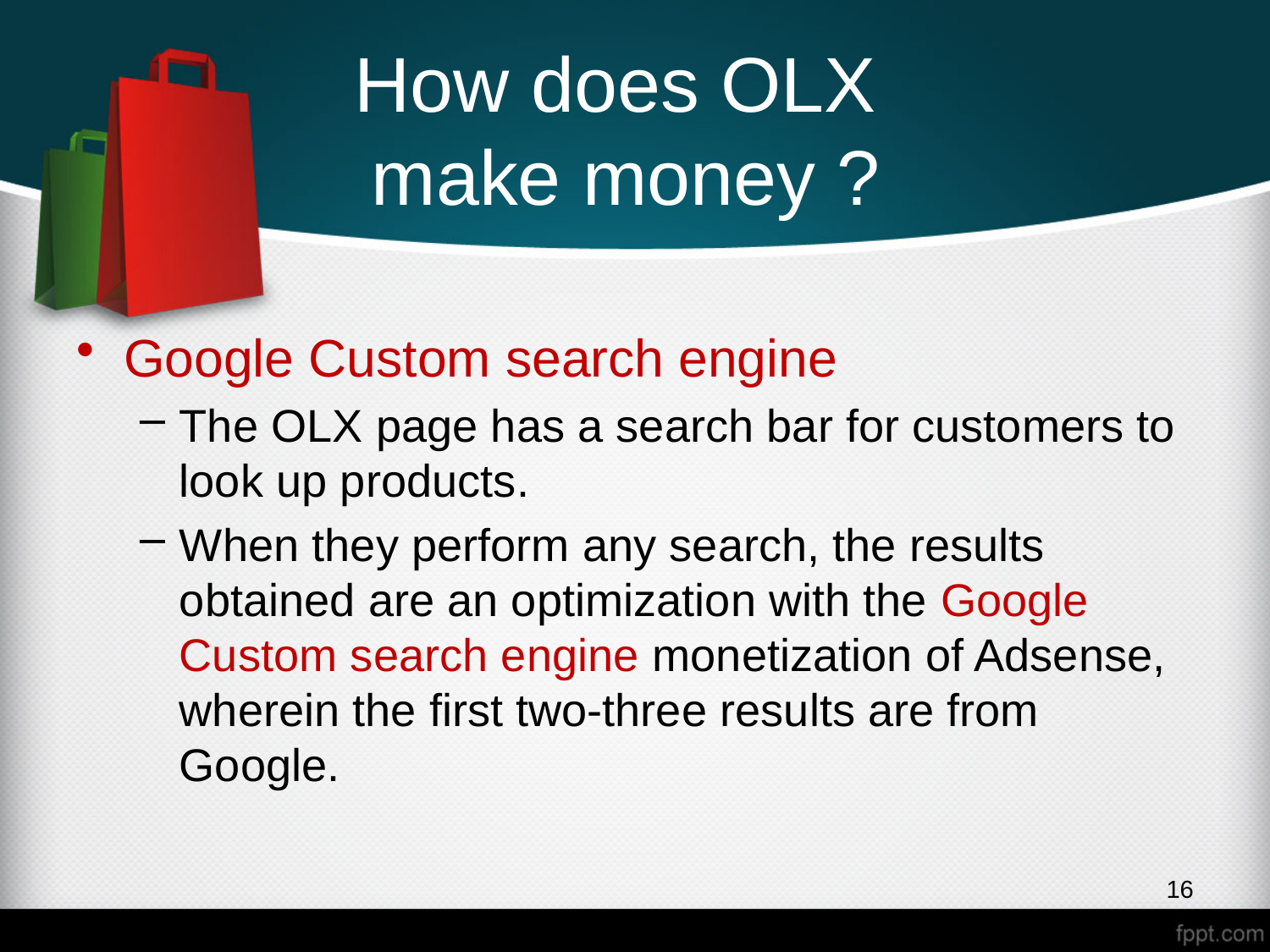

# How does OLX make money ?
Google Custom search engine
The OLX page has a search bar for customers to look up products.
When they perform any search, the results obtained are an optimization with the Google Custom search engine monetization of Adsense, wherein the first two-three results are from Google.
16